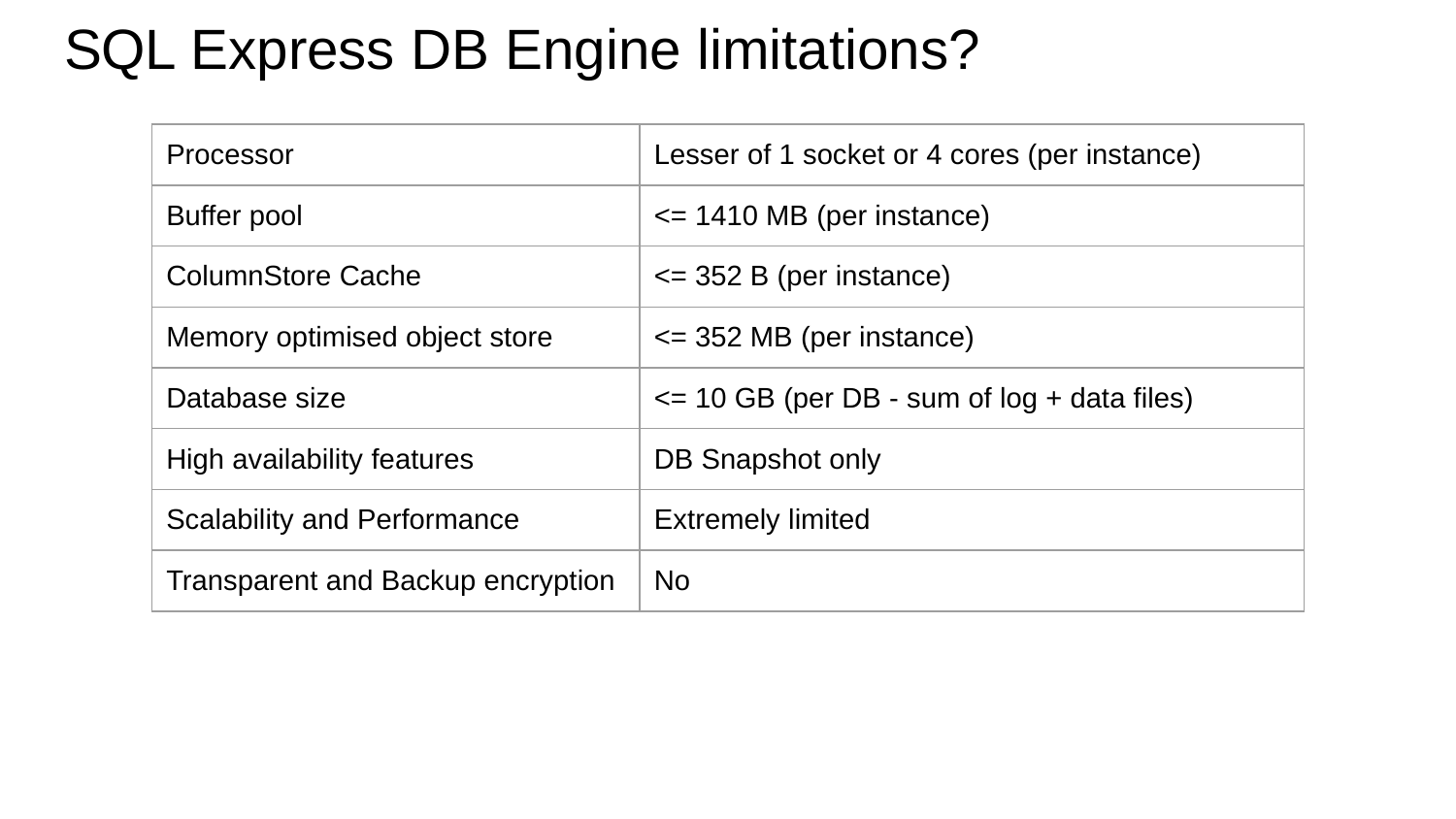

# SQL Express DB Engine limitations?
| Processor | Lesser of 1 socket or 4 cores (per instance) |
| --- | --- |
| Buffer pool | <= 1410 MB (per instance) |
| ColumnStore Cache | <= 352 B (per instance) |
| Memory optimised object store | <= 352 MB (per instance) |
| Database size | <= 10 GB (per DB - sum of log + data files) |
| High availability features | DB Snapshot only |
| Scalability and Performance | Extremely limited |
| Transparent and Backup encryption | No |